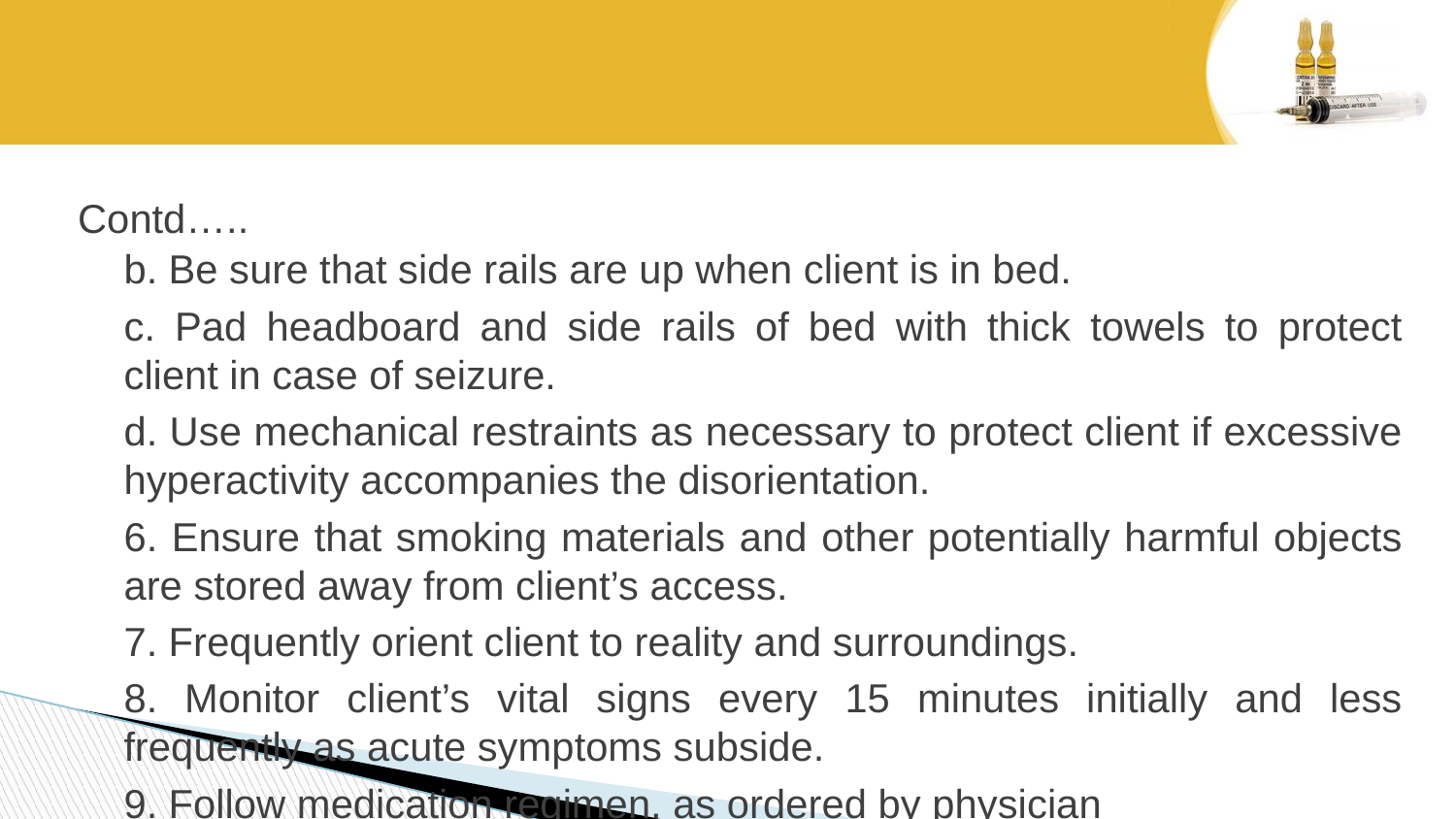

#
Contd…..
b. Be sure that side rails are up when client is in bed.
c. Pad headboard and side rails of bed with thick towels to protect client in case of seizure.
d. Use mechanical restraints as necessary to protect client if excessive hyperactivity accompanies the disorientation.
6. Ensure that smoking materials and other potentially harmful objects are stored away from client’s access.
7. Frequently orient client to reality and surroundings.
8. Monitor client’s vital signs every 15 minutes initially and less frequently as acute symptoms subside.
9. Follow medication regimen, as ordered by physician